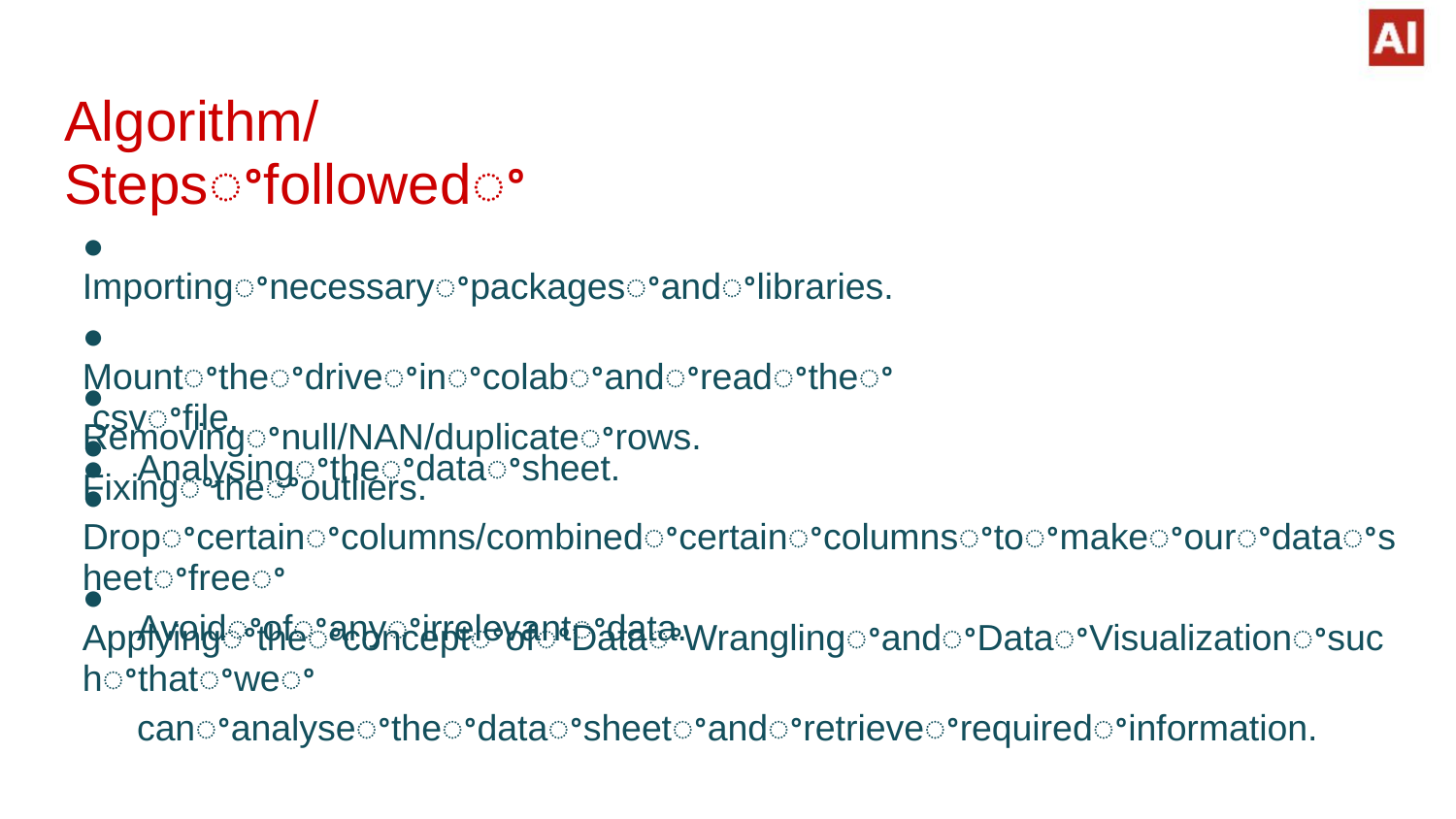

Algorithm/Stepsꢀfollowedꢀ
● Importingꢀnecessaryꢀpackagesꢀandꢀlibraries.
● Mountꢀtheꢀdriveꢀinꢀcolabꢀandꢀreadꢀtheꢀ.csvꢀfile.
● Analysingꢀtheꢀdataꢀsheet.
● Removingꢀnull/NAN/duplicateꢀrows.
● Fixingꢀtheꢀoutliers.
● Dropꢀcertainꢀcolumns/combinedꢀcertainꢀcolumnsꢀtoꢀmakeꢀourꢀdataꢀsheetꢀfreeꢀ
Avoidꢀofꢀanyꢀirrelevantꢀdata.
● ApplyingꢀtheꢀconceptꢀofꢀDataꢀWranglingꢀandꢀDataꢀVisualizationꢀsuchꢀthatꢀweꢀ
canꢀanalyseꢀtheꢀdataꢀsheetꢀandꢀretrieveꢀrequiredꢀinformation.